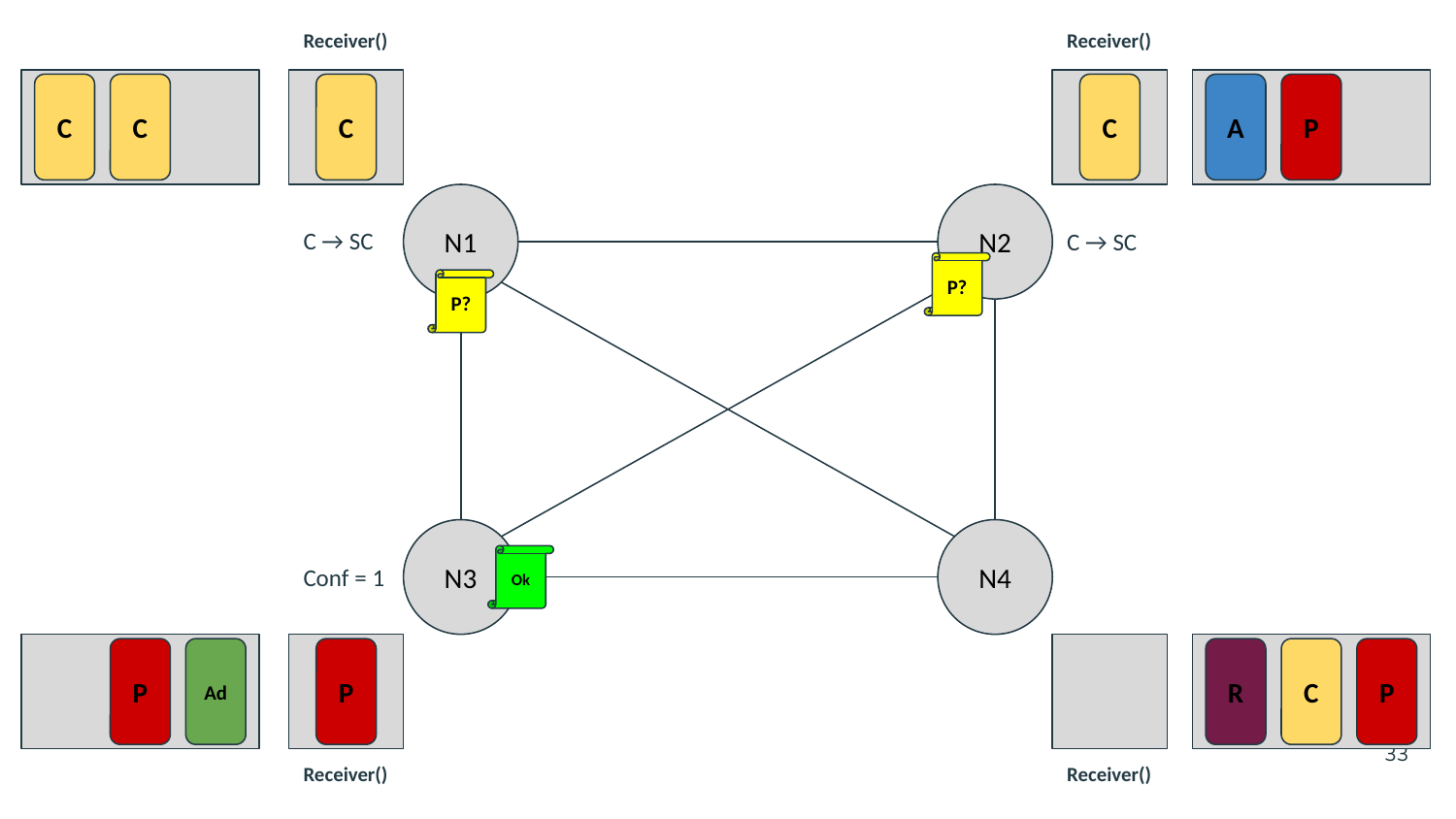

Receiver()
Receiver()

C
C
C
C
A
P
N1
N2
C → SC
C → SC
P?
P?
N3
N4
Ok
Conf = 1

P
Ad
P
R
C
P
33
Receiver()
Receiver()